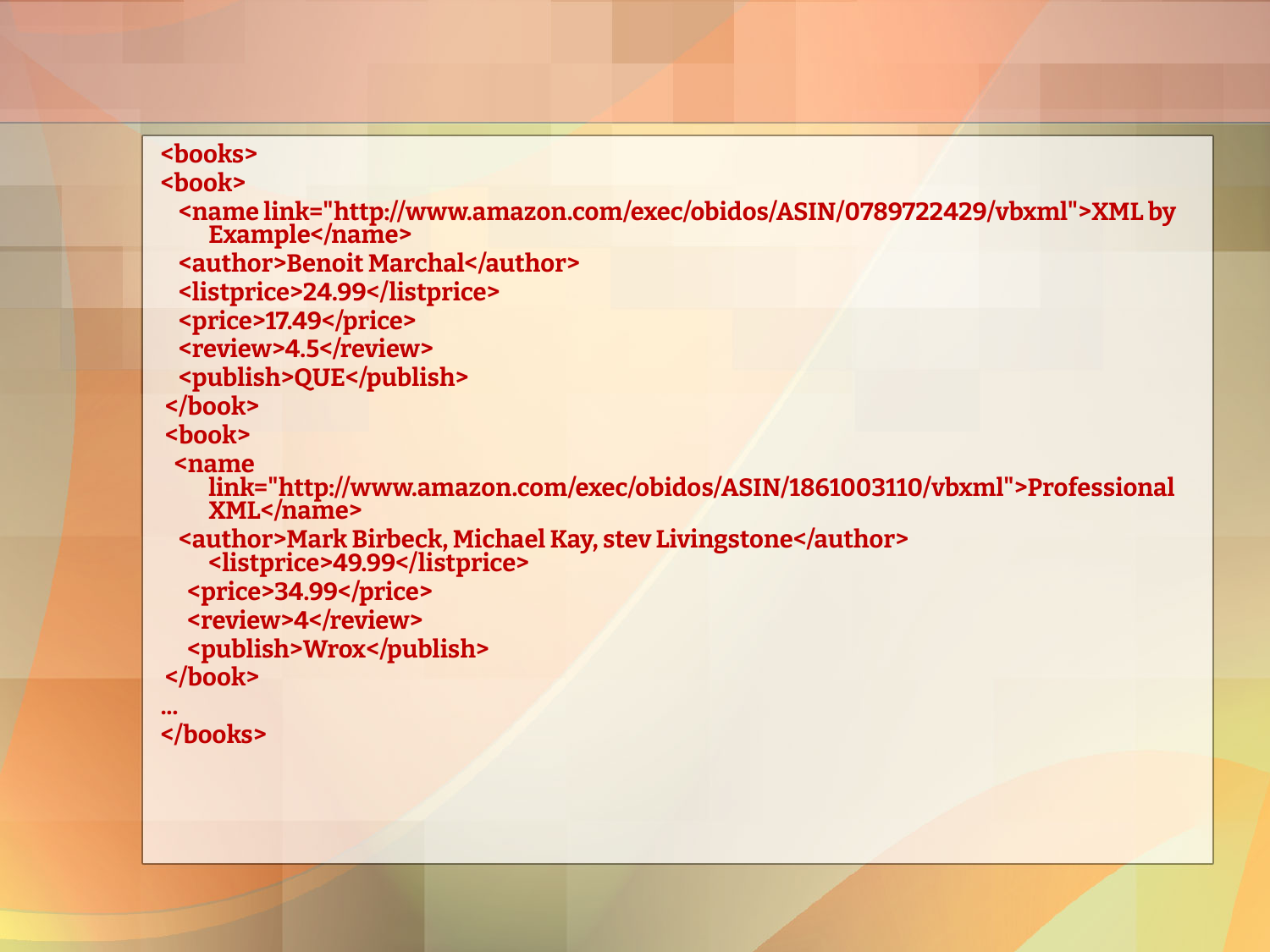

#
<books>
<book>
    <name link="http://www.amazon.com/exec/obidos/ASIN/0789722429/vbxml">XML by Example</name>
    <author>Benoit Marchal</author>
    <listprice>24.99</listprice>
    <price>17.49</price>
    <review>4.5</review>
    <publish>QUE</publish>
 </book>
 <book>
   <name link="http://www.amazon.com/exec/obidos/ASIN/1861003110/vbxml">Professional XML</name>
    <author>Mark Birbeck, Michael Kay, stev Livingstone</author> <listprice>49.99</listprice>
      <price>34.99</price>
      <review>4</review>
      <publish>Wrox</publish>
 </book>
...
</books>